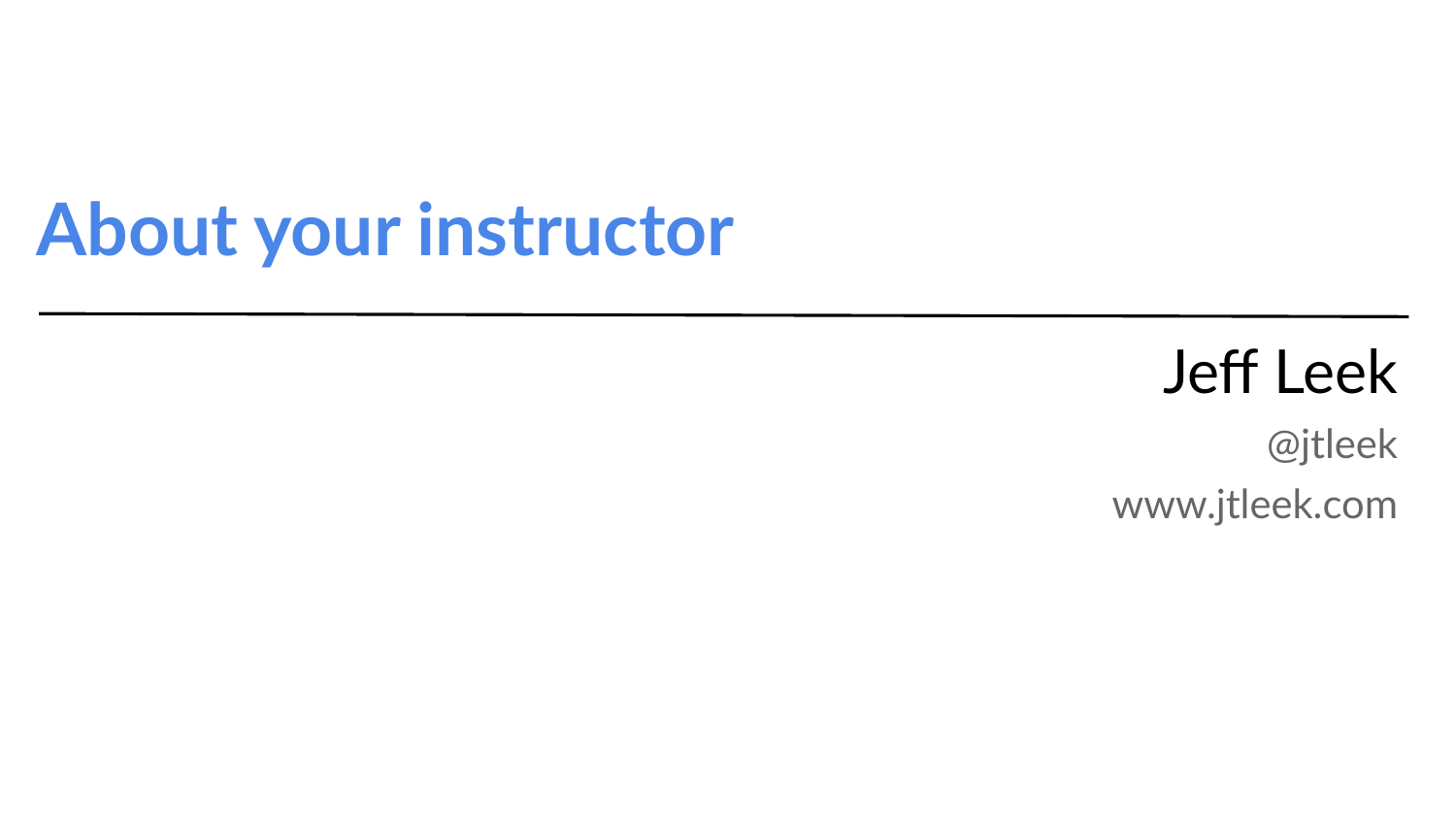

# About your instructor
Jeff Leek
@jtleek
www.jtleek.com